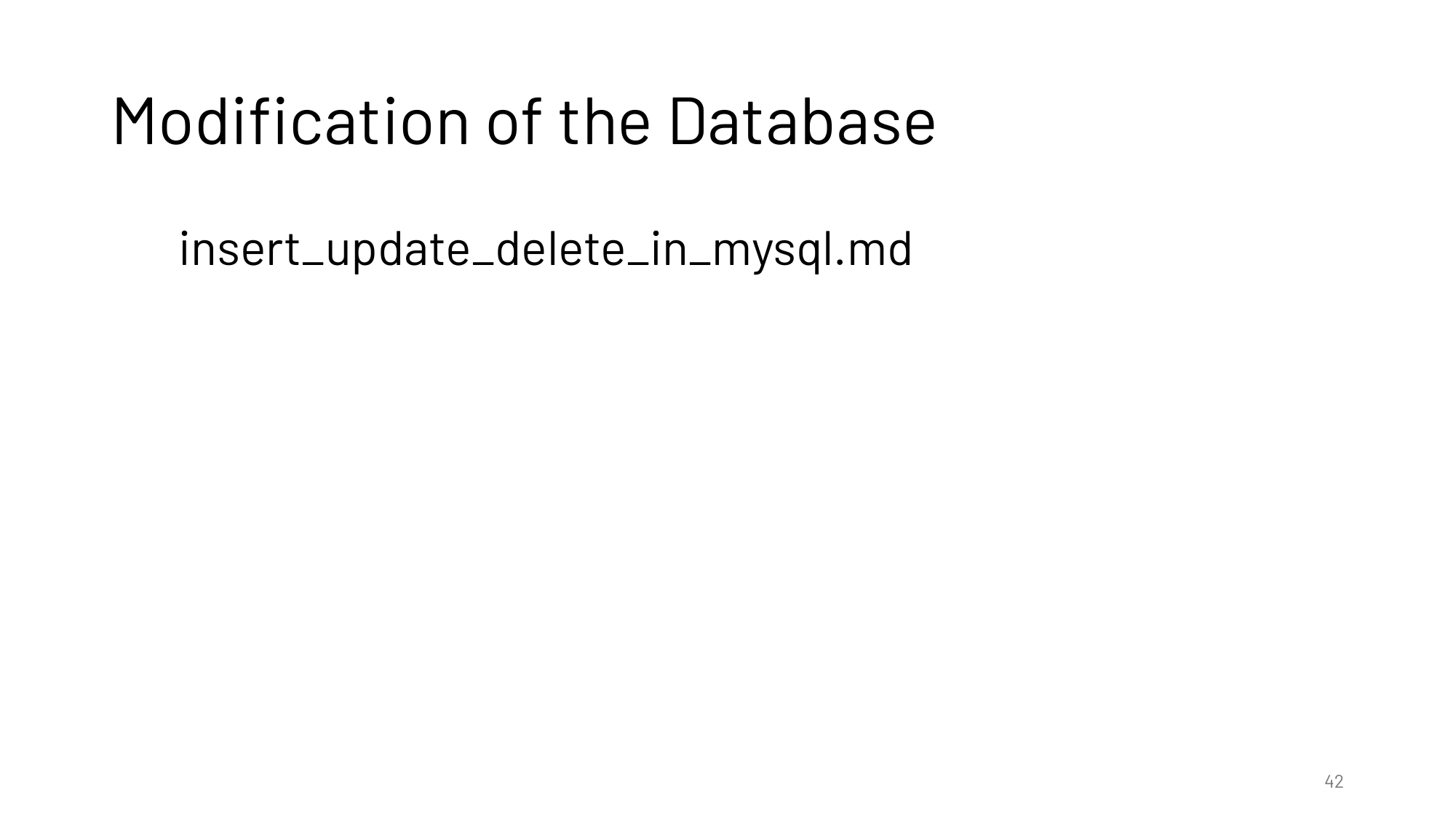

# Modification of the Database
       insert_update_delete_in_mysql.md
42